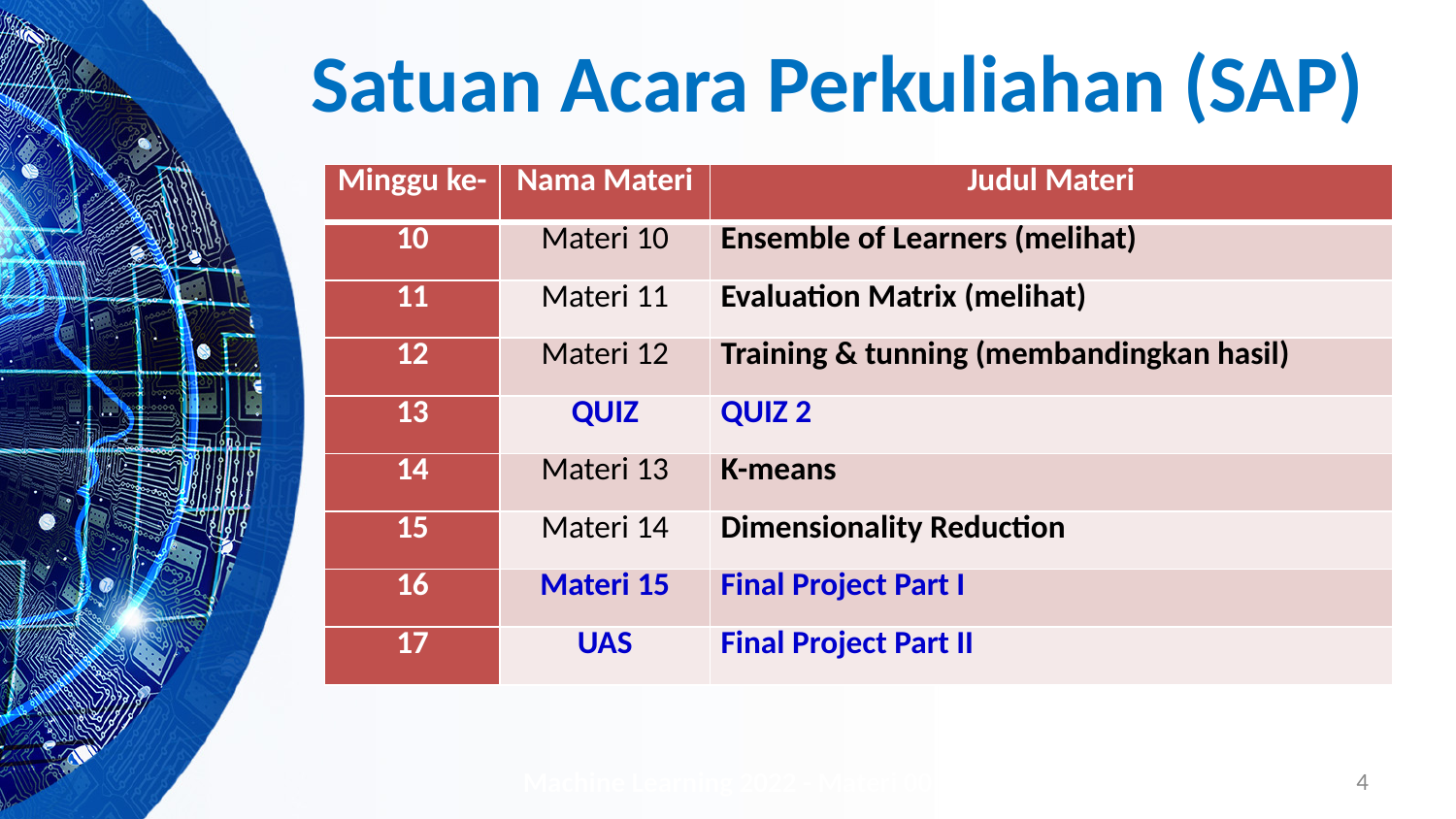

# Satuan Acara Perkuliahan (SAP)
| Minggu ke- | Nama Materi | Judul Materi |
| --- | --- | --- |
| 10 | Materi 10 | Ensemble of Learners (melihat) |
| 11 | Materi 11 | Evaluation Matrix (melihat) |
| 12 | Materi 12 | Training & tunning (membandingkan hasil) |
| 13 | QUIZ | QUIZ 2 |
| 14 | Materi 13 | K-means |
| 15 | Materi 14 | Dimensionality Reduction |
| 16 | Materi 15 | Final Project Part I |
| 17 | UAS | Final Project Part II |
Machine Learning 2022 - Materi 00
4